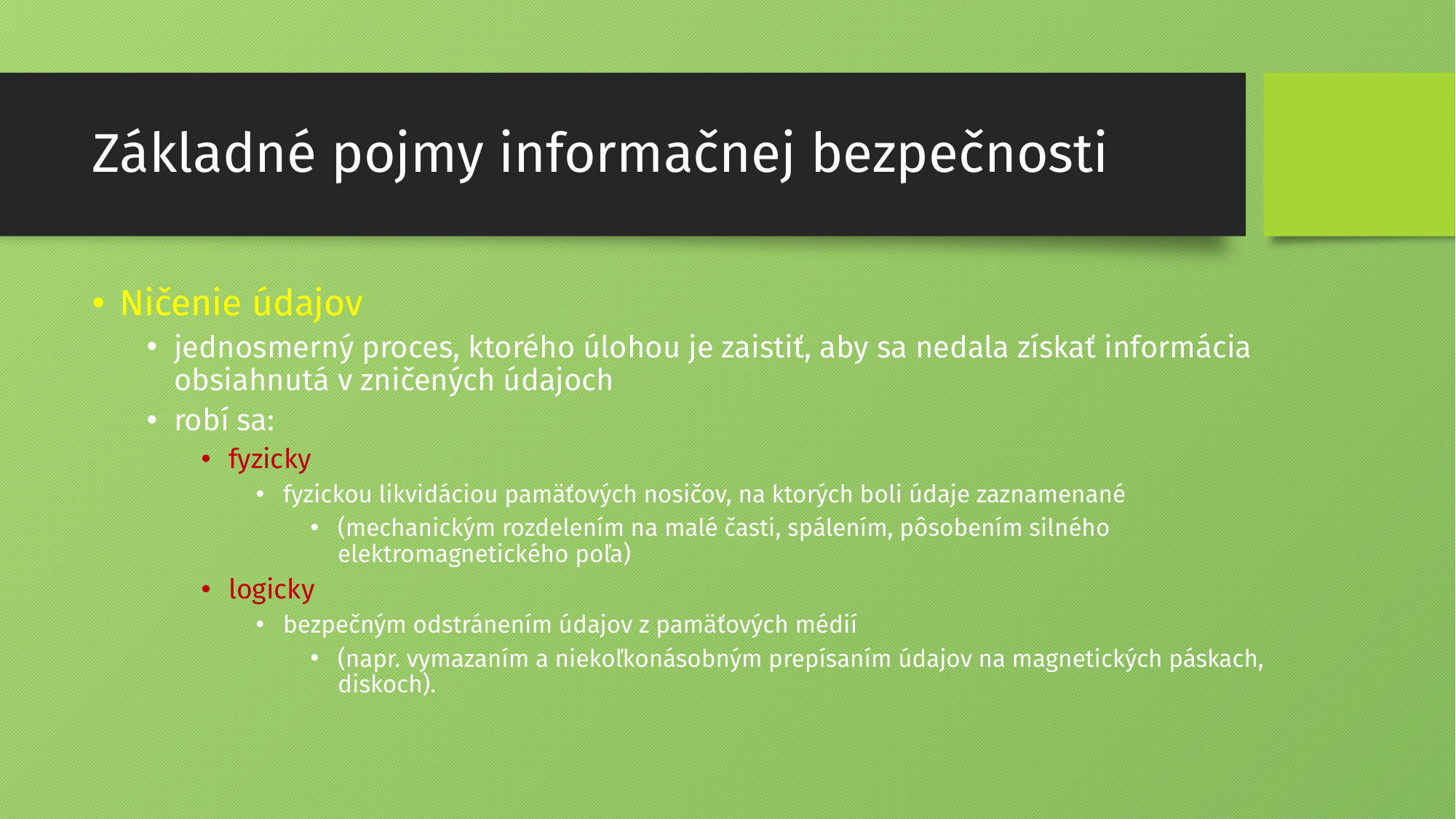

# Základné pojmy informačnej bezpečnosti
Ničenie údajov
jednosmerný proces, ktorého úlohou je zaistiť, aby sa nedala získať informácia obsiahnutá v zničených údajoch
robí sa:
fyzicky
fyzickou likvidáciou pamäťových nosičov, na ktorých boli údaje zaznamenané
(mechanickým rozdelením na malé časti, spálením, pôsobením silného elektromagnetického poľa)
logicky
bezpečným odstránením údajov z pamäťových médií
(napr. vymazaním a niekoľkonásobným prepísaním údajov na magnetických páskach, diskoch).